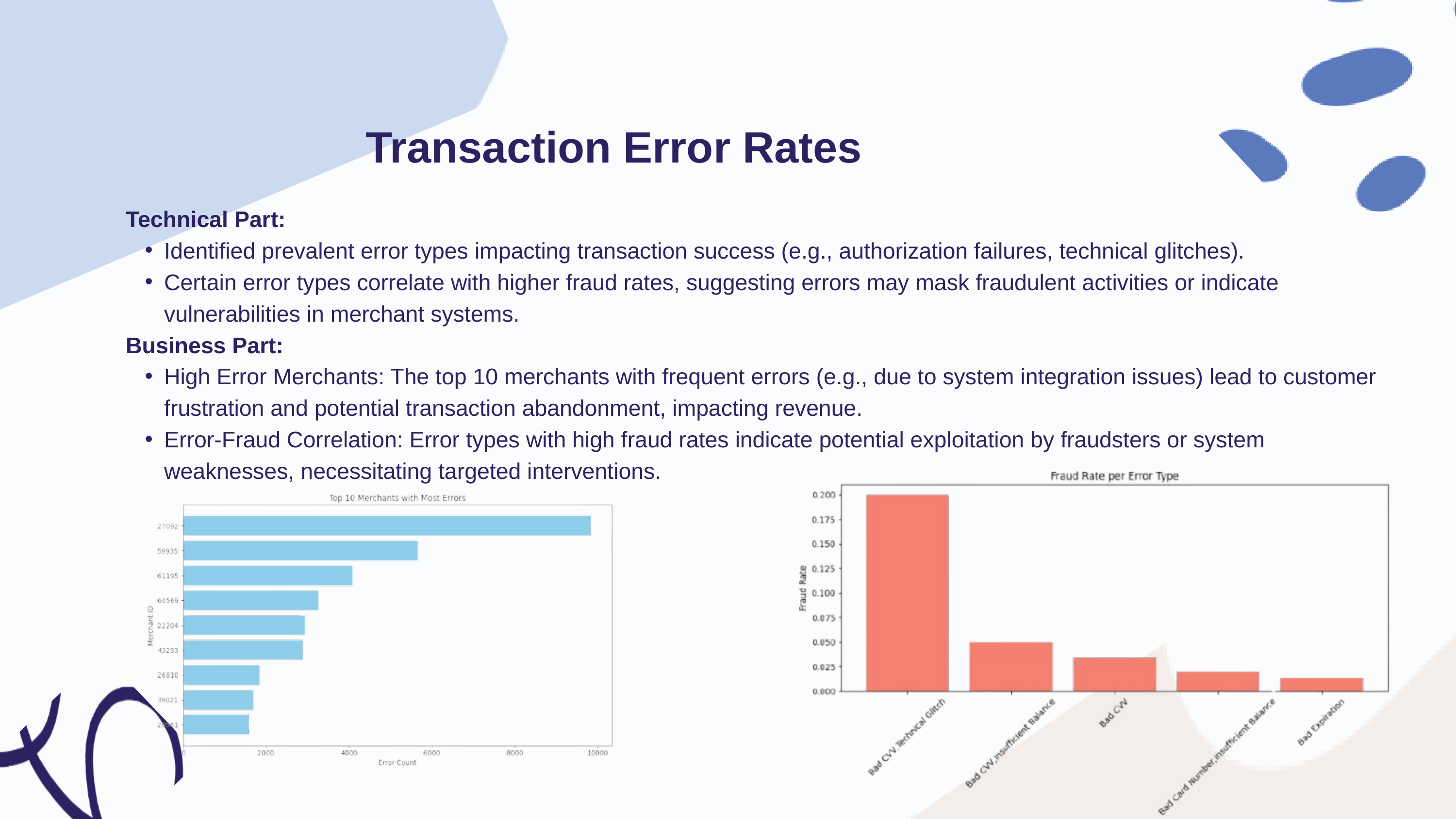

Transaction Error Rates
Technical Part:
Identified prevalent error types impacting transaction success (e.g., authorization failures, technical glitches).
Certain error types correlate with higher fraud rates, suggesting errors may mask fraudulent activities or indicate vulnerabilities in merchant systems.
Business Part:
High Error Merchants: The top 10 merchants with frequent errors (e.g., due to system integration issues) lead to customer frustration and potential transaction abandonment, impacting revenue.
Error-Fraud Correlation: Error types with high fraud rates indicate potential exploitation by fraudsters or system weaknesses, necessitating targeted interventions.